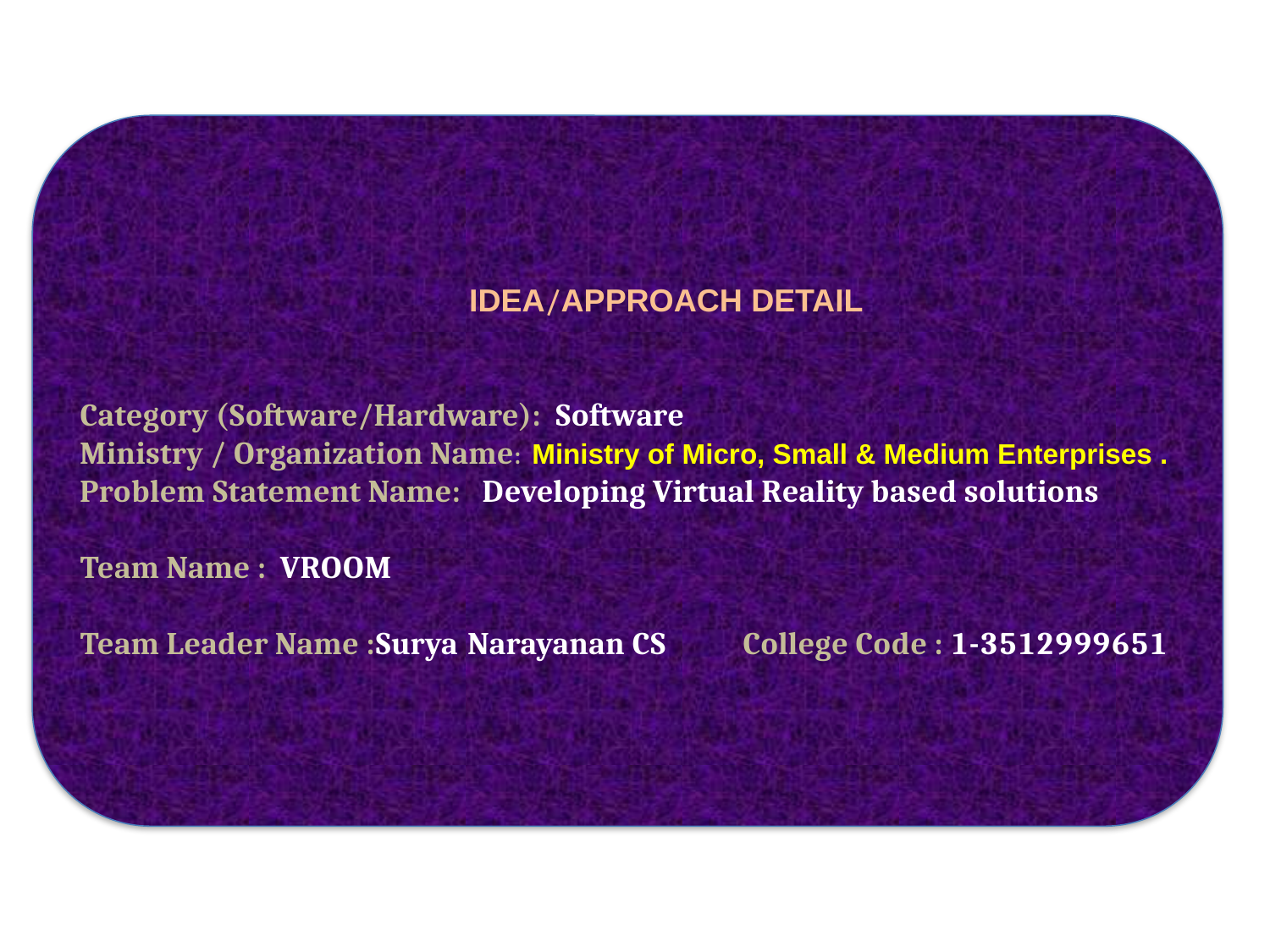

IDEA/APPROACH DETAIL

Category (Software/Hardware):  Software
Ministry / Organization Name:  Ministry of Micro, Small & Medium Enterprises .
Problem Statement Name:   Developing Virtual Reality based solutions
Team Name :  VROOM
Team Leader Name :Surya	 Narayanan CS	    College Code : 1-3512999651